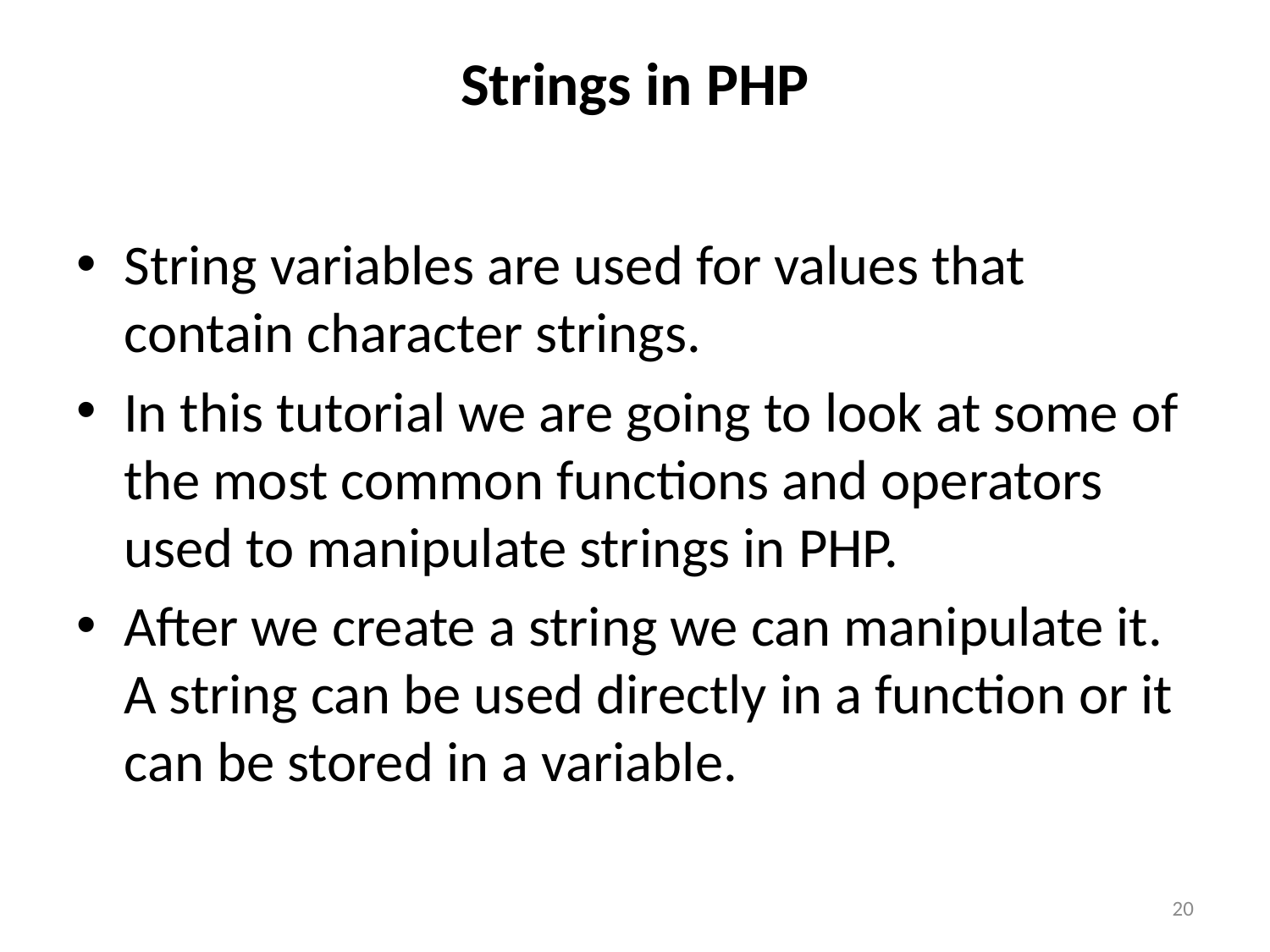

# Strings in PHP
String variables are used for values that contain character strings.
In this tutorial we are going to look at some of the most common functions and operators used to manipulate strings in PHP.
After we create a string we can manipulate it. A string can be used directly in a function or it can be stored in a variable.

20